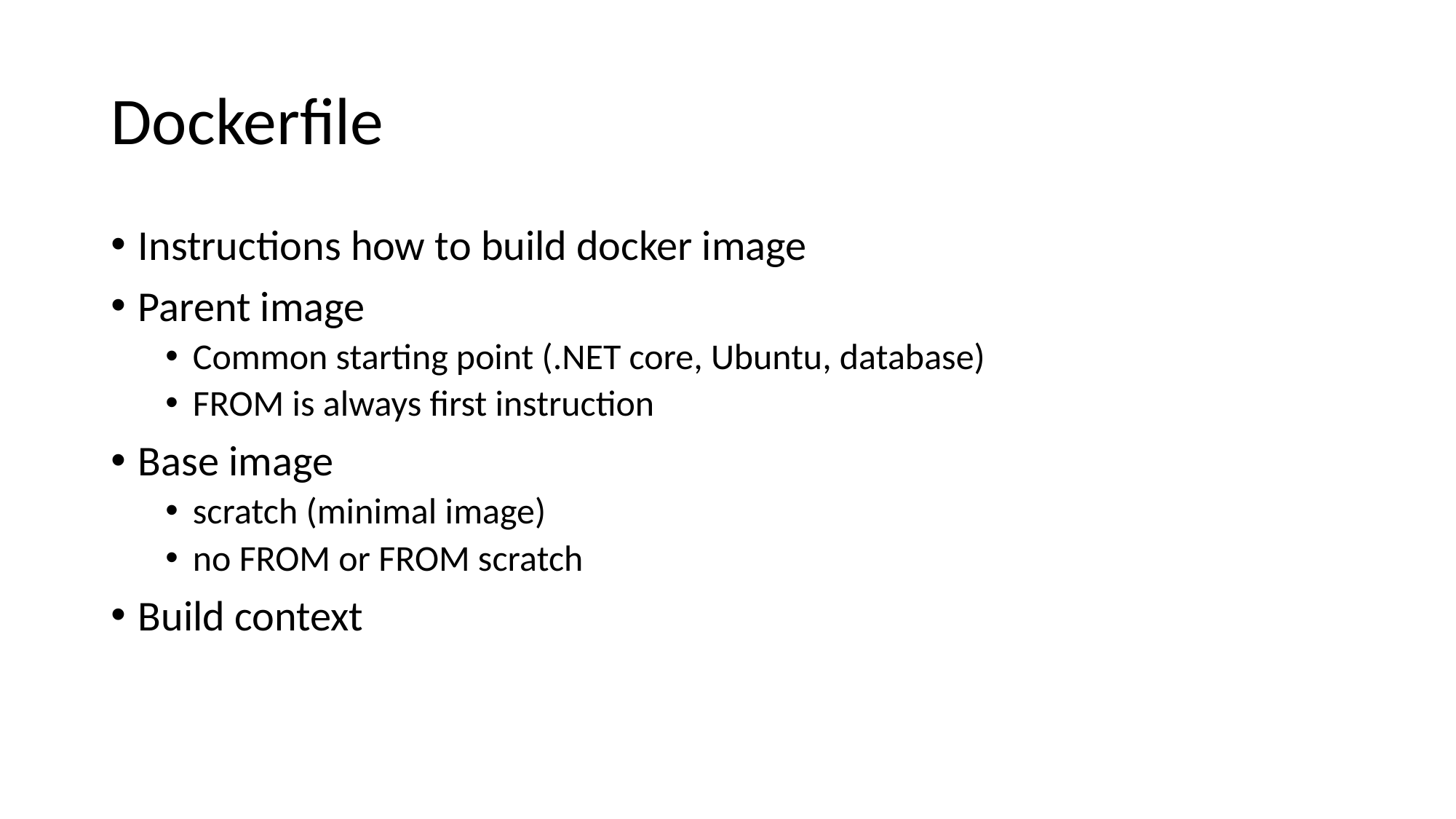

# Dockerfile
Instructions how to build docker image
Parent image
Common starting point (.NET core, Ubuntu, database)
FROM is always first instruction
Base image
scratch (minimal image)
no FROM or FROM scratch
Build context